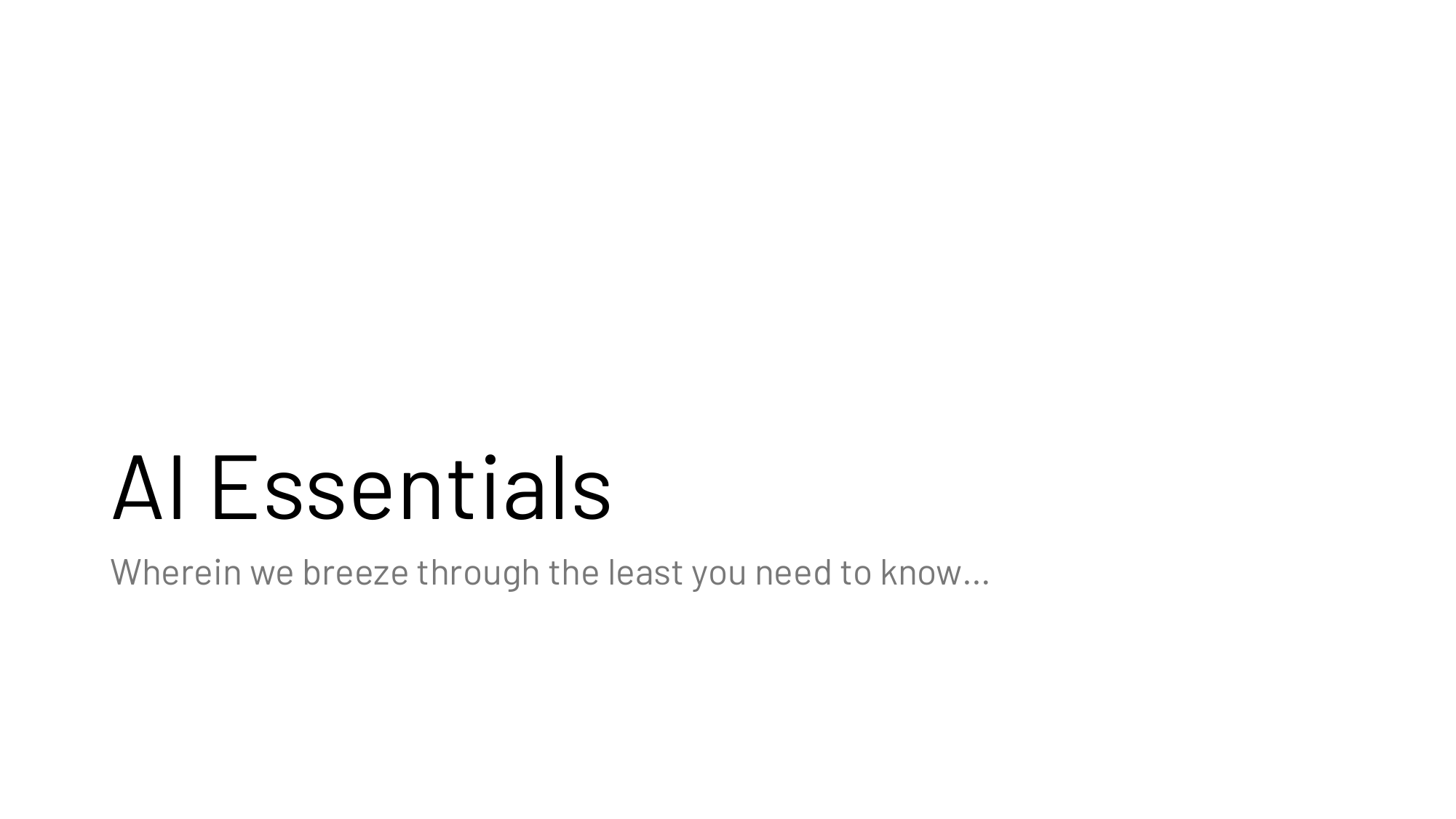

# AI Essentials
Wherein we breeze through the least you need to know…